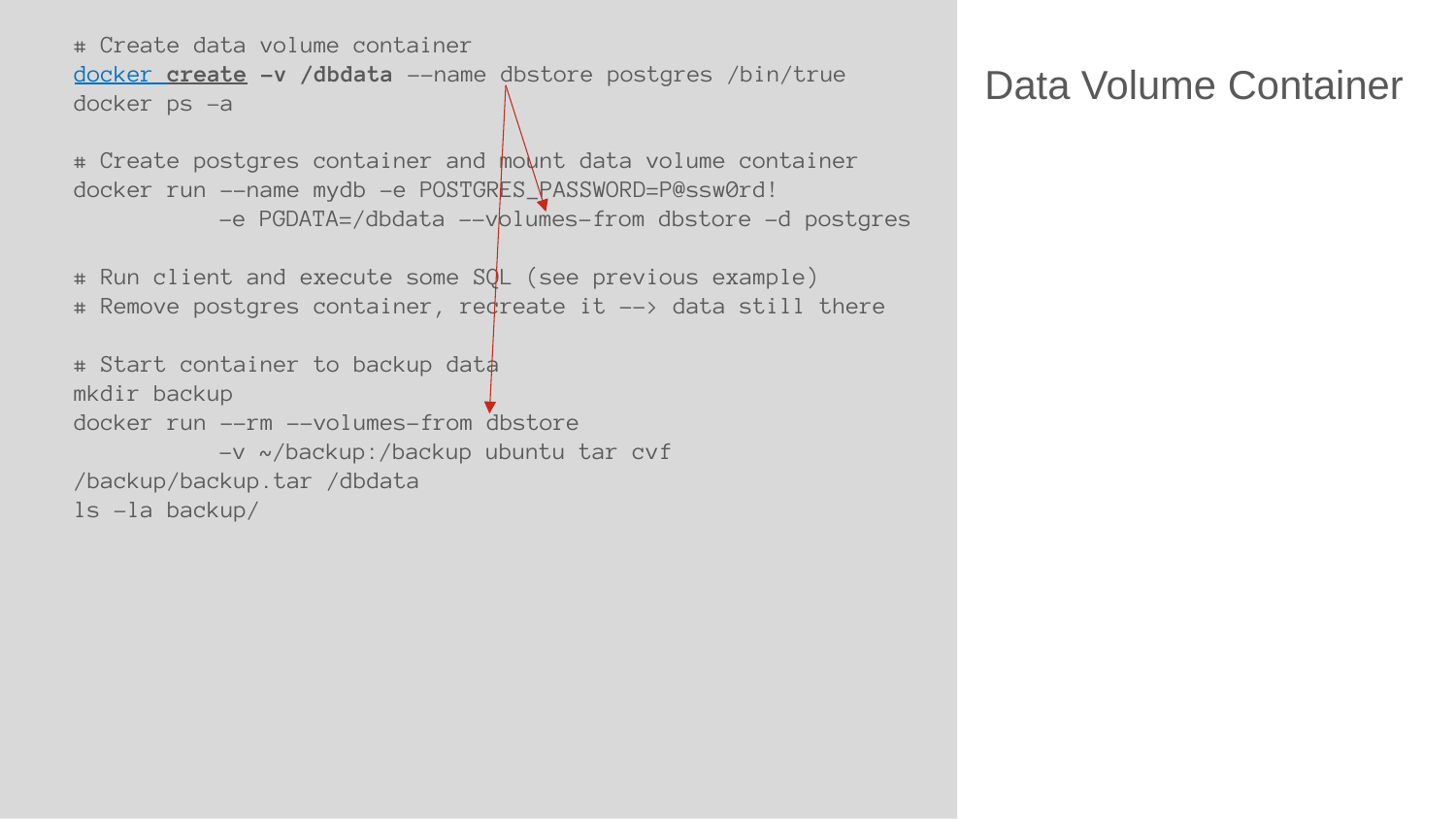

# Create data volume container
docker create -v /dbdata --name dbstore postgres /bin/true
docker ps –a

# Create postgres container and mount data volume container
docker run --name mydb -e POSTGRES_PASSWORD=P@ssw0rd!
	-e PGDATA=/dbdata --volumes-from dbstore -d postgres

# Run client and execute some SQL (see previous example)
# Remove postgres container, recreate it --> data still there

# Start container to backup data
mkdir backup
docker run --rm --volumes-from dbstore
	-v ~/backup:/backup ubuntu tar cvf /backup/backup.tar /dbdata
ls –la backup/

# Data Volume Container